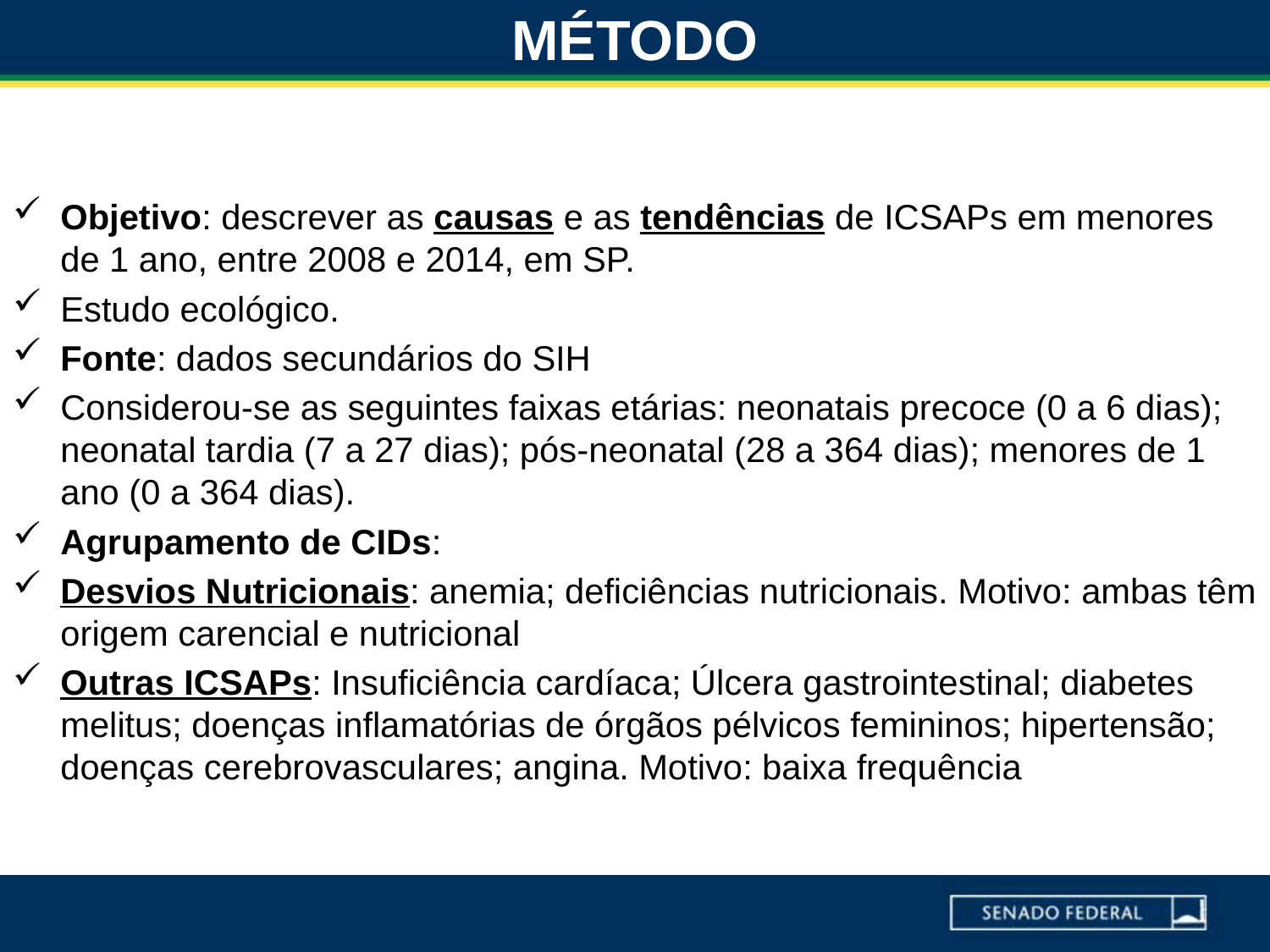

# MÉTODO
Objetivo: descrever as causas e as tendências de ICSAPs em menores de 1 ano, entre 2008 e 2014, em SP.
Estudo ecológico.
Fonte: dados secundários do SIH
Considerou-se as seguintes faixas etárias: neonatais precoce (0 a 6 dias); neonatal tardia (7 a 27 dias); pós-neonatal (28 a 364 dias); menores de 1 ano (0 a 364 dias).
Agrupamento de CIDs:
Desvios Nutricionais: anemia; deficiências nutricionais. Motivo: ambas têm origem carencial e nutricional
Outras ICSAPs: Insuficiência cardíaca; Úlcera gastrointestinal; diabetes melitus; doenças inflamatórias de órgãos pélvicos femininos; hipertensão; doenças cerebrovasculares; angina. Motivo: baixa frequência